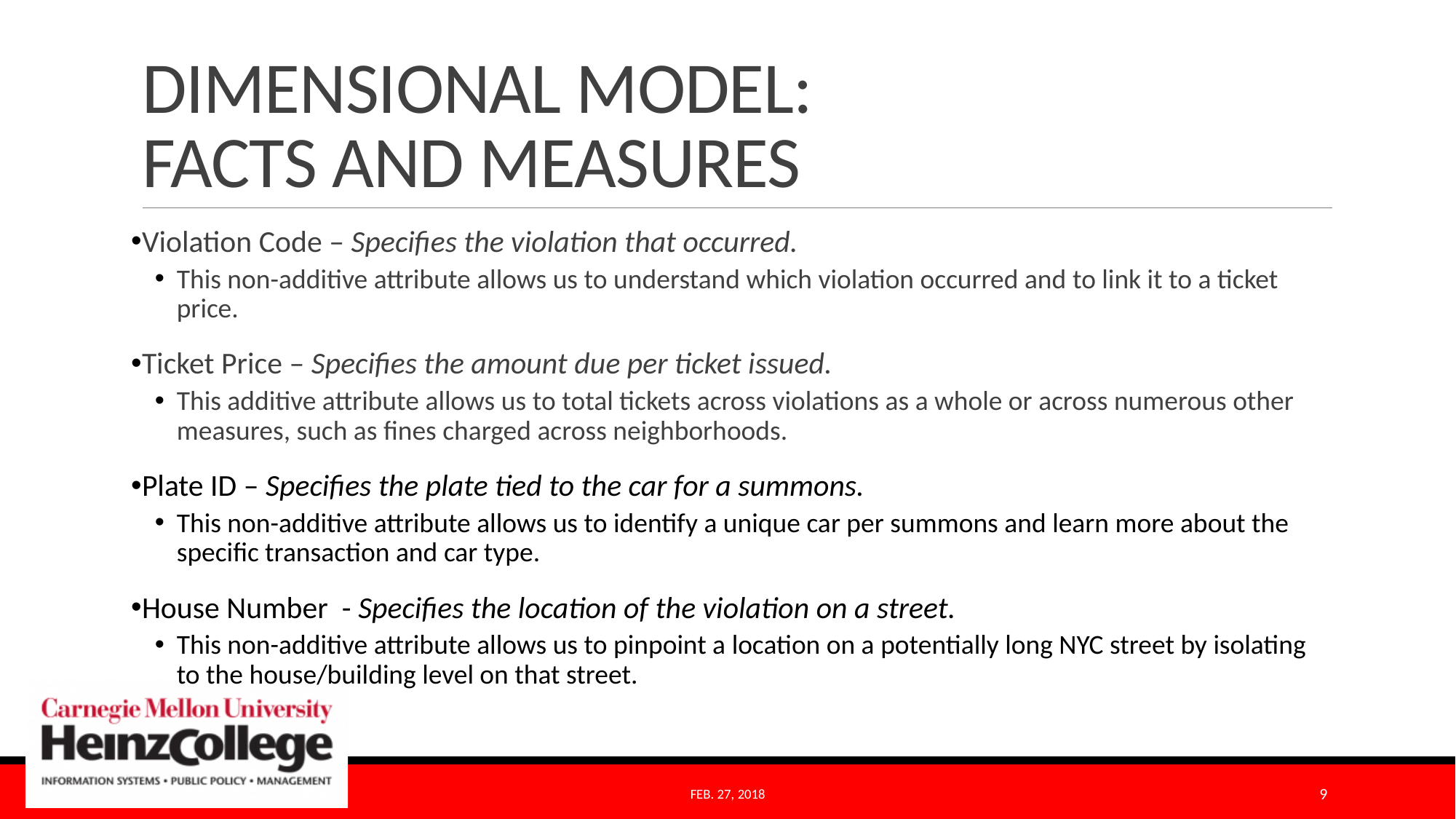

# DIMENSIONAL MODEL: FACTS AND MEASURES
Violation Code – Specifies the violation that occurred.
This non-additive attribute allows us to understand which violation occurred and to link it to a ticket price.
Ticket Price – Specifies the amount due per ticket issued.
This additive attribute allows us to total tickets across violations as a whole or across numerous other measures, such as fines charged across neighborhoods.
Plate ID – Specifies the plate tied to the car for a summons.
This non-additive attribute allows us to identify a unique car per summons and learn more about the specific transaction and car type.
House Number  - Specifies the location of the violation on a street.
This non-additive attribute allows us to pinpoint a location on a potentially long NYC street by isolating to the house/building level on that street.

Feb. 27, 2018
9